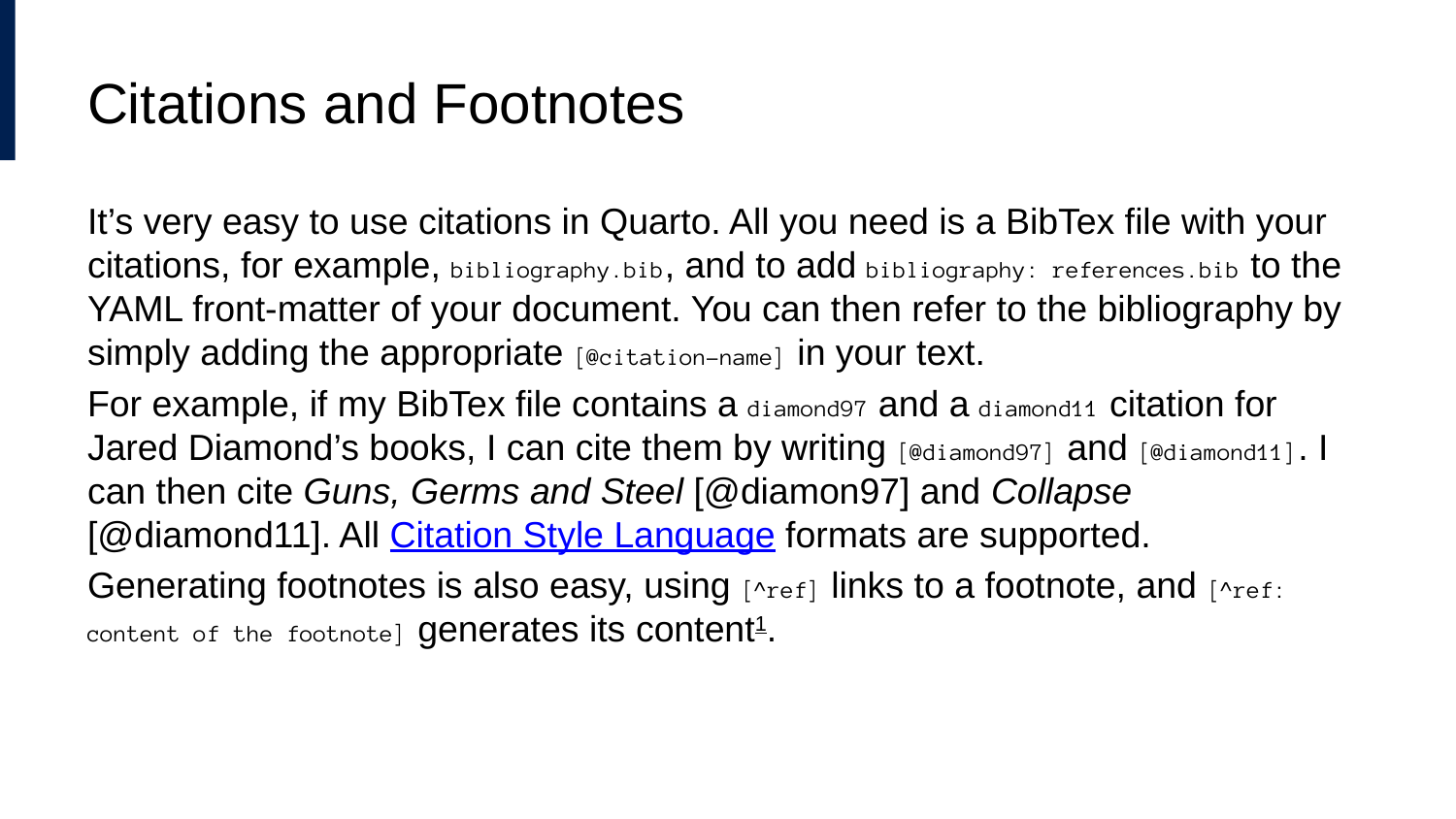

# Citations and Footnotes
It’s very easy to use citations in Quarto. All you need is a BibTex file with your citations, for example, bibliography.bib, and to add bibliography: references.bib to the YAML front-matter of your document. You can then refer to the bibliography by simply adding the appropriate [@citation-name] in your text.
For example, if my BibTex file contains a diamond97 and a diamond11 citation for Jared Diamond’s books, I can cite them by writing [@diamond97] and [@diamond11]. I can then cite Guns, Germs and Steel [@diamon97] and Collapse [@diamond11]. All Citation Style Language formats are supported.
Generating footnotes is also easy, using [^ref] links to a footnote, and [^ref: content of the footnote] generates its content1.